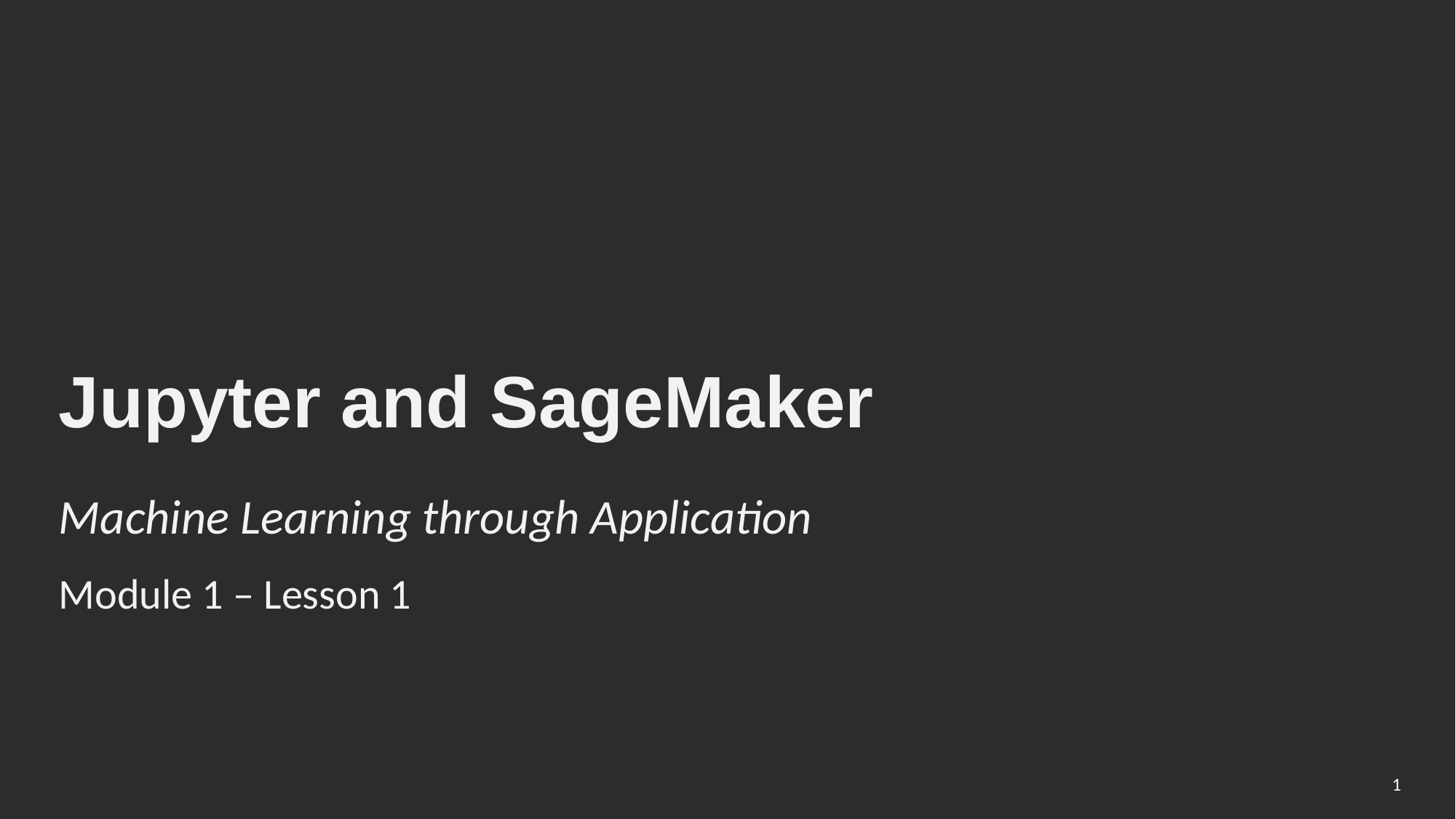

Jupyter and SageMaker
Machine Learning through Application
Module 1 – Lesson 1
1